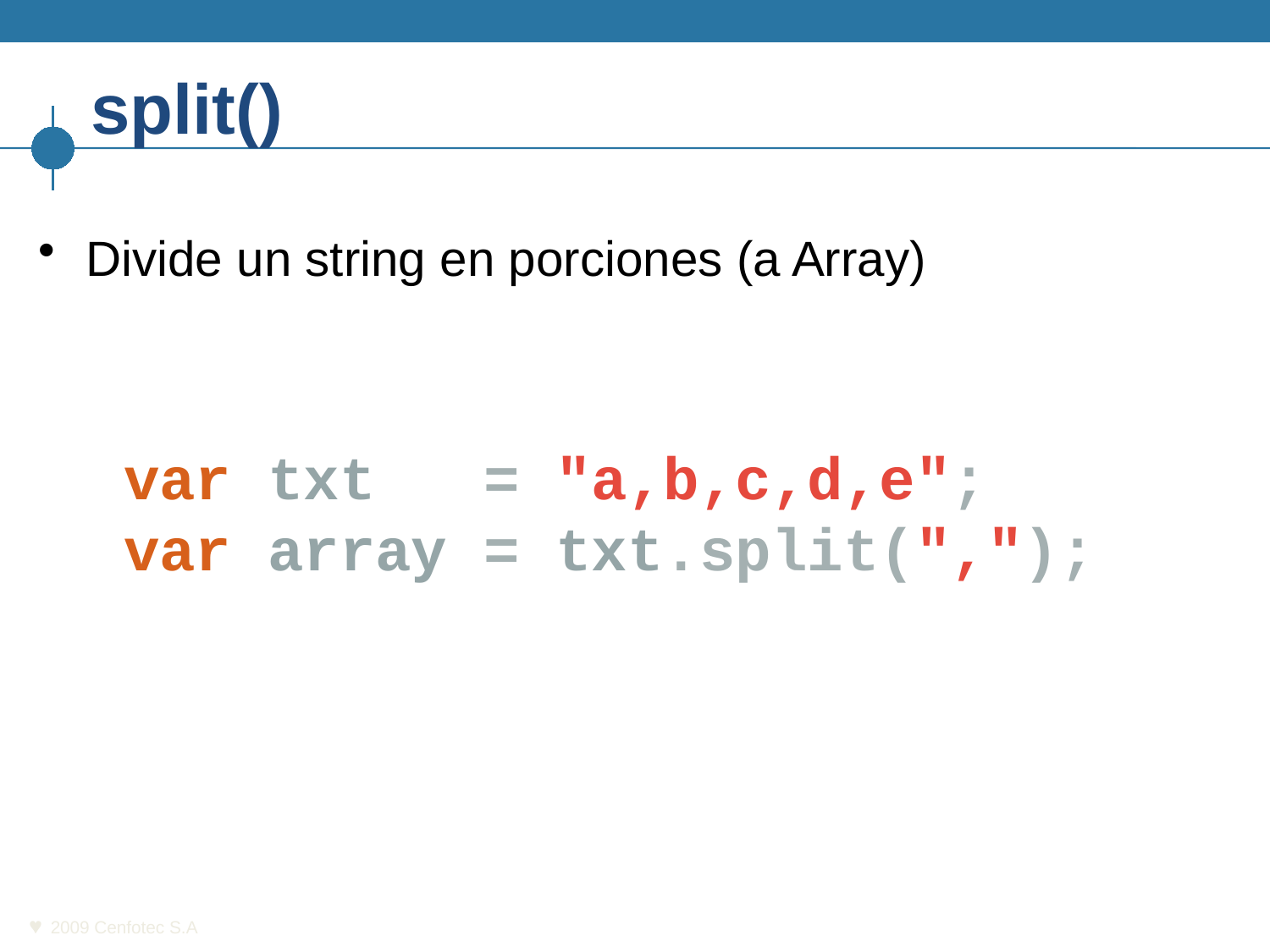

# split()
Divide un string en porciones (a Array)
var txt   = "a,b,c,d,e";
var array = txt.split(",");